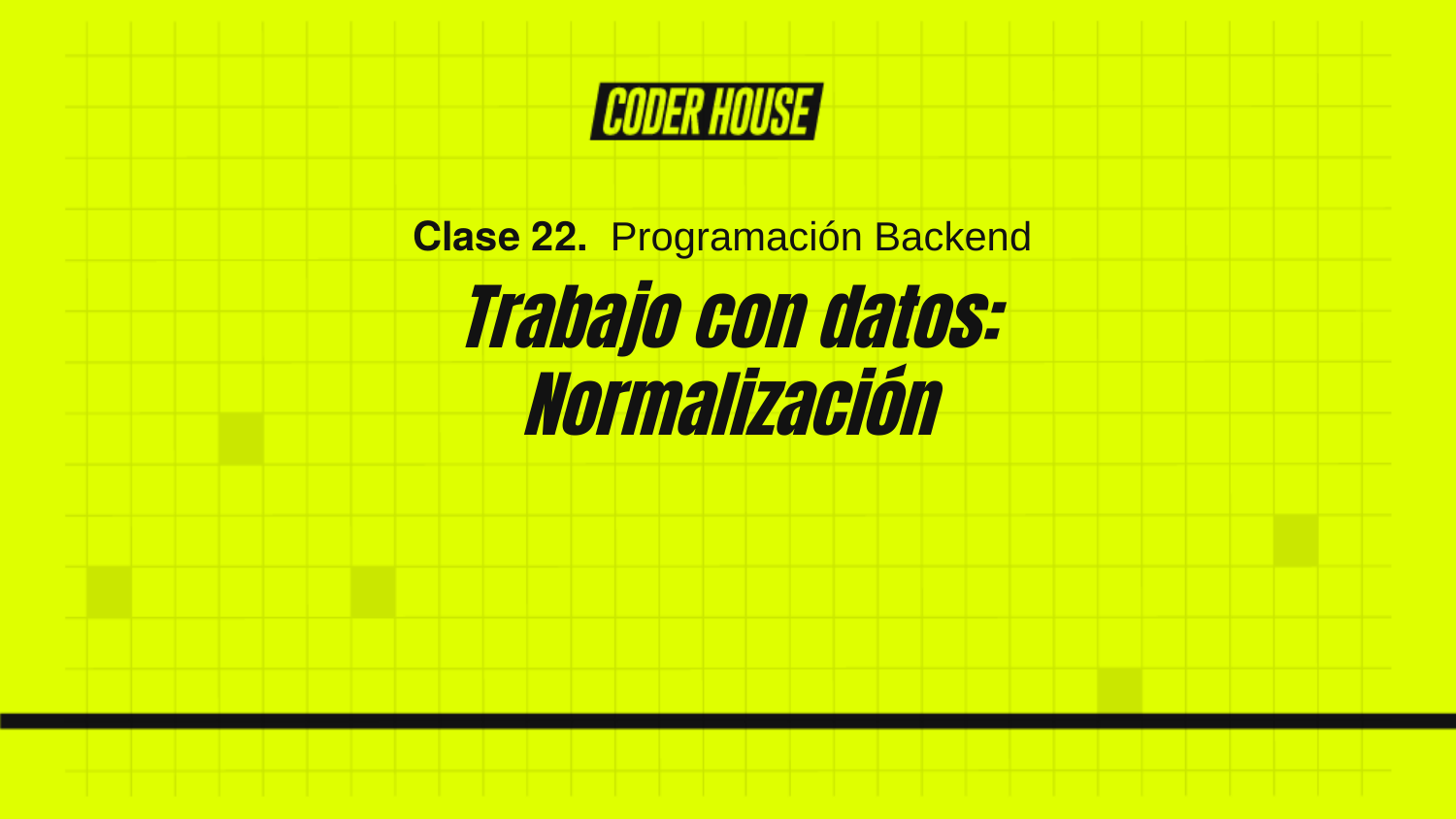

Clase 22.  Programación Backend
Trabajo con datos:
Normalización